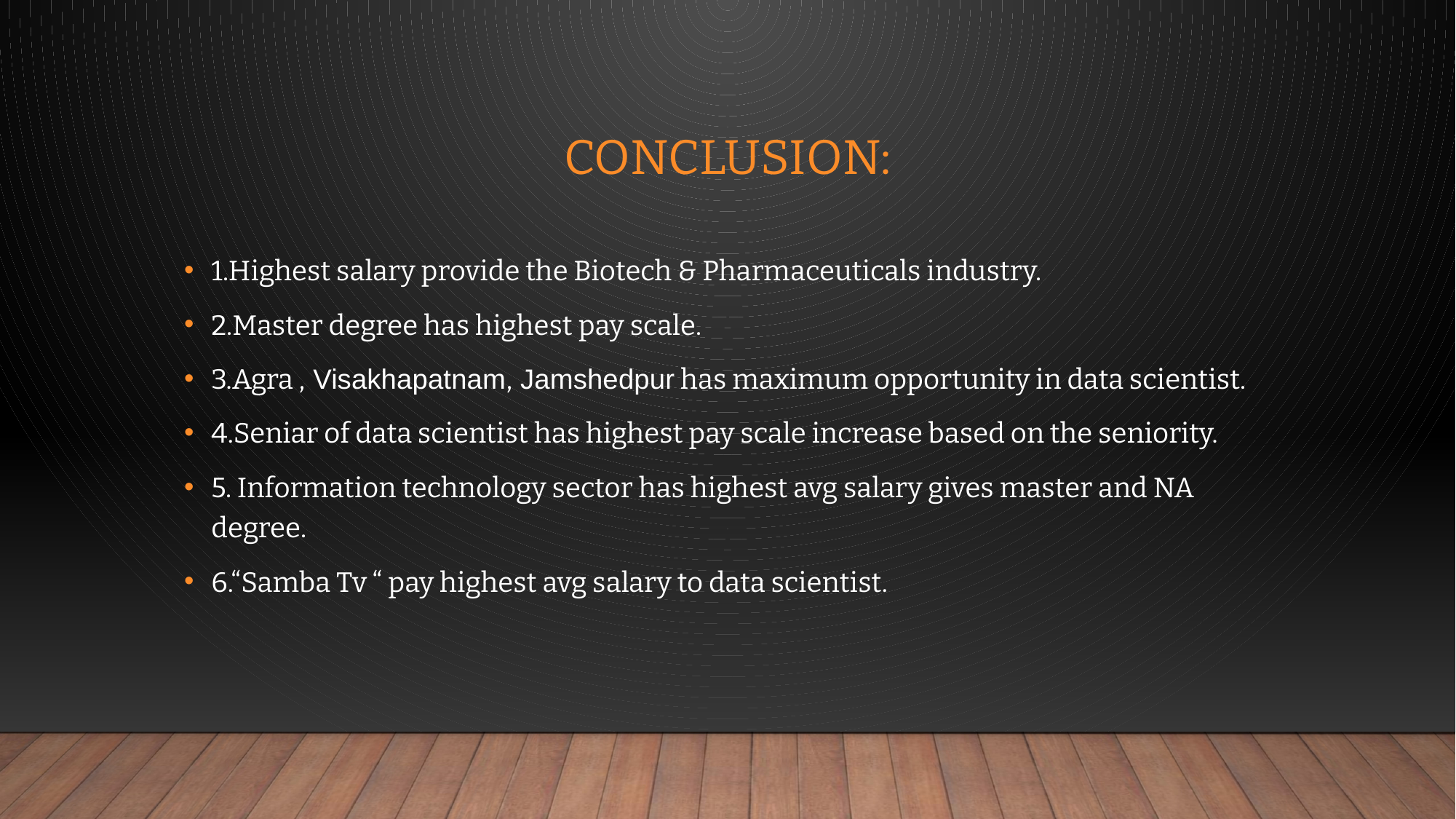

# CONCLUSION:
1.Highest salary provide the Biotech & Pharmaceuticals industry.
2.Master degree has highest pay scale.
3.Agra , Visakhapatnam, Jamshedpur has maximum opportunity in data scientist.
4.Seniar of data scientist has highest pay scale increase based on the seniority.
5. Information technology sector has highest avg salary gives master and NA degree.
6.“Samba Tv “ pay highest avg salary to data scientist.